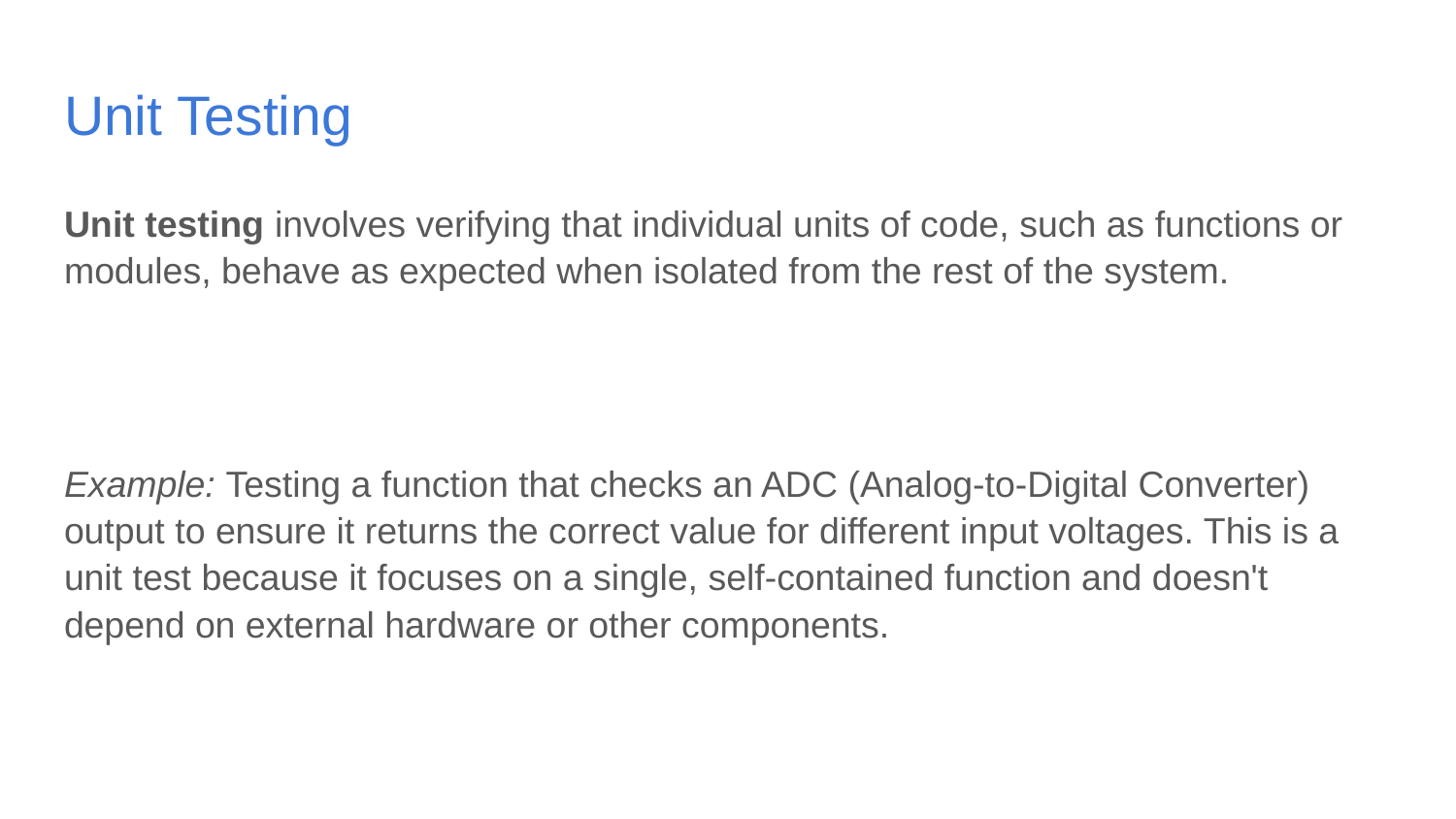

# Unit Testing
Unit testing involves verifying that individual units of code, such as functions or modules, behave as expected when isolated from the rest of the system.

Example: Testing a function that checks an ADC (Analog-to-Digital Converter) output to ensure it returns the correct value for different input voltages. This is a unit test because it focuses on a single, self-contained function and doesn't depend on external hardware or other components.